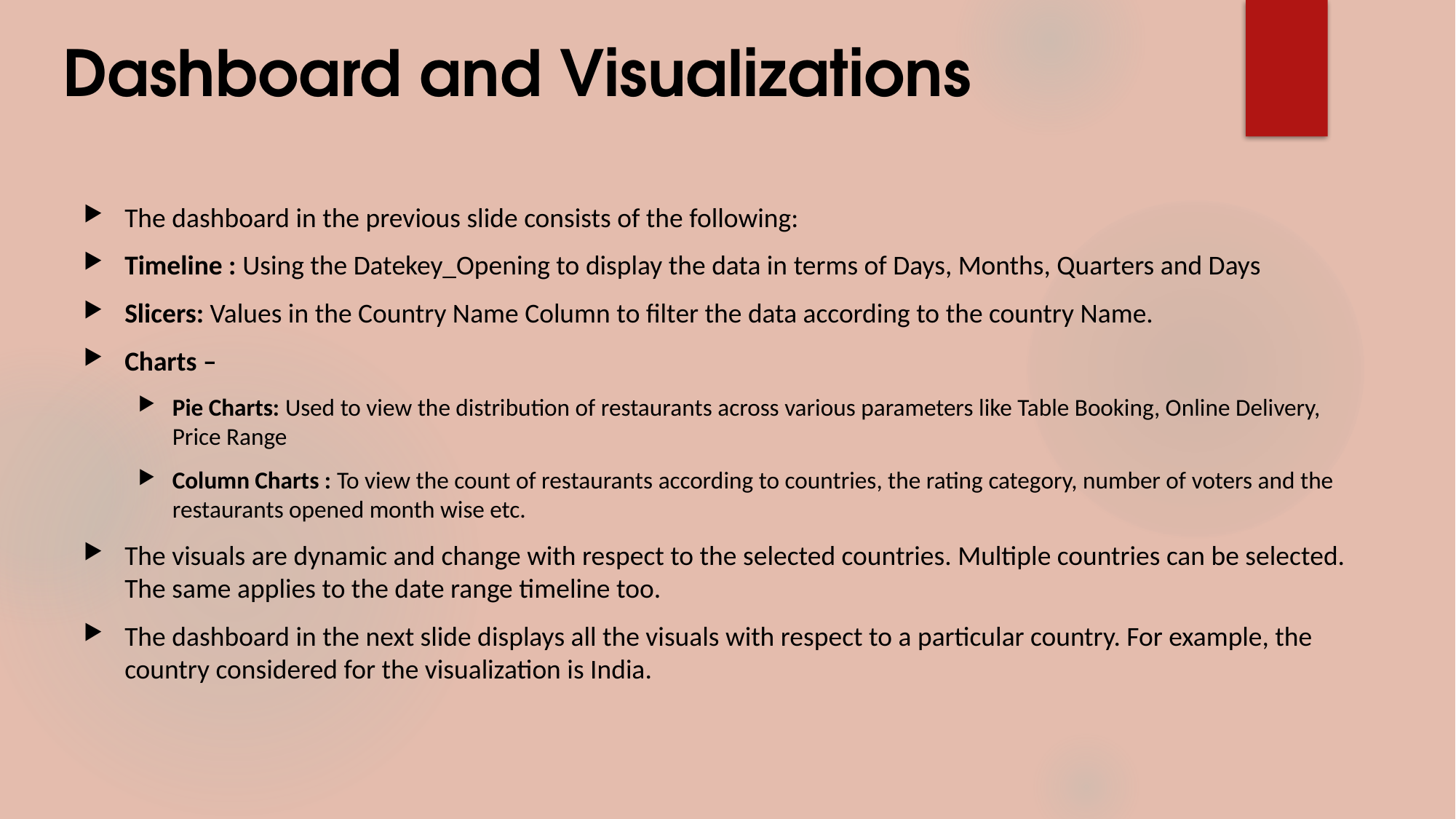

# Dashboard and Visualizations
The dashboard in the previous slide consists of the following:
Timeline : Using the Datekey_Opening to display the data in terms of Days, Months, Quarters and Days
Slicers: Values in the Country Name Column to filter the data according to the country Name.
Charts –
Pie Charts: Used to view the distribution of restaurants across various parameters like Table Booking, Online Delivery, Price Range
Column Charts : To view the count of restaurants according to countries, the rating category, number of voters and the restaurants opened month wise etc.
The visuals are dynamic and change with respect to the selected countries. Multiple countries can be selected. The same applies to the date range timeline too.
The dashboard in the next slide displays all the visuals with respect to a particular country. For example, the country considered for the visualization is India.